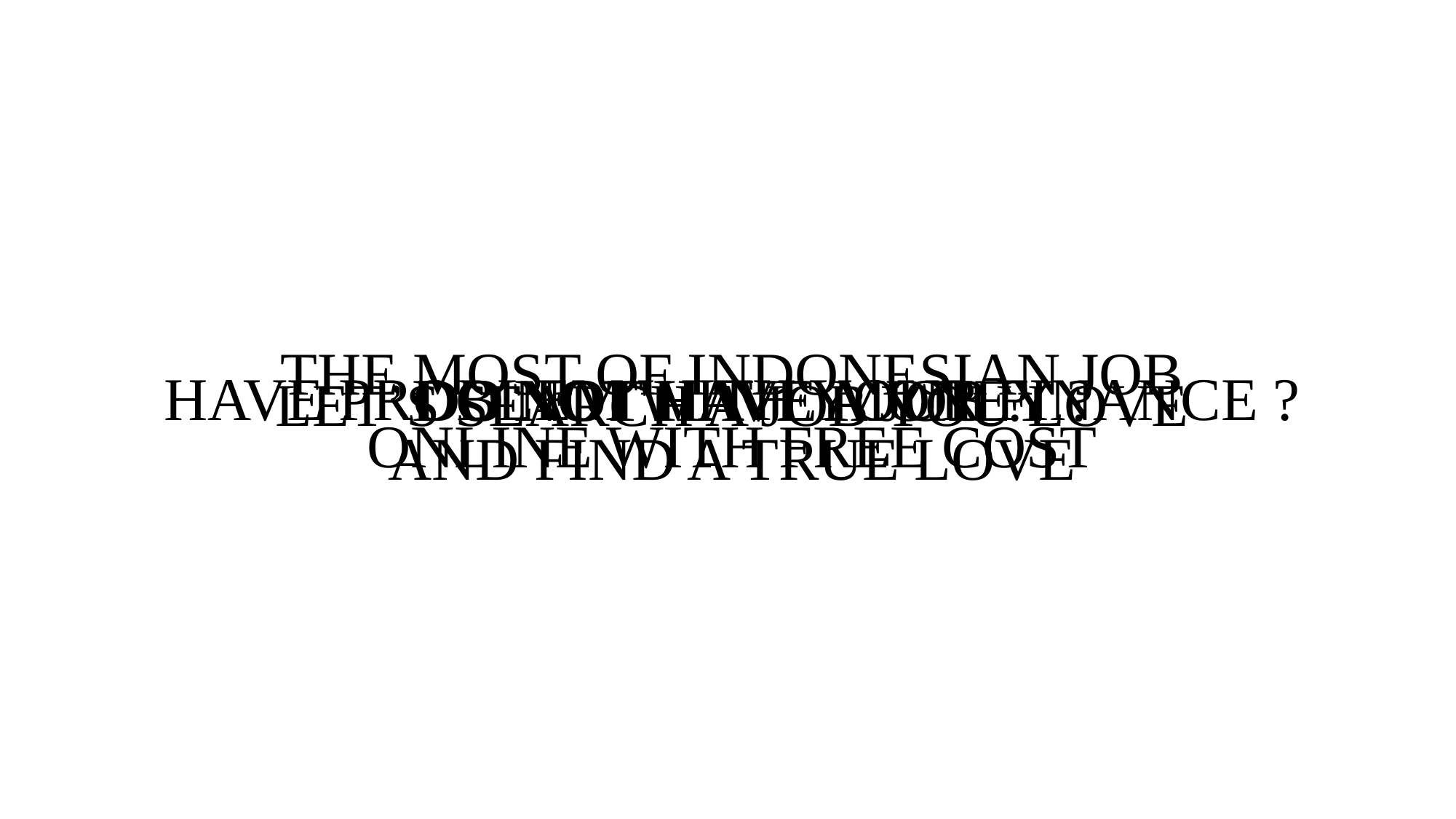

THE MOST OF INDONESIAN JOB ONLINE WITH FREE COST
HAVE PROBLEM WITH YOUR FINANCE ?
DO NOT HAVE MONEY ?
DO NOT HAVE A JOB ?
LET’S SEARCH A JOB YOU LOVE
AND FIND A TRUE LOVE